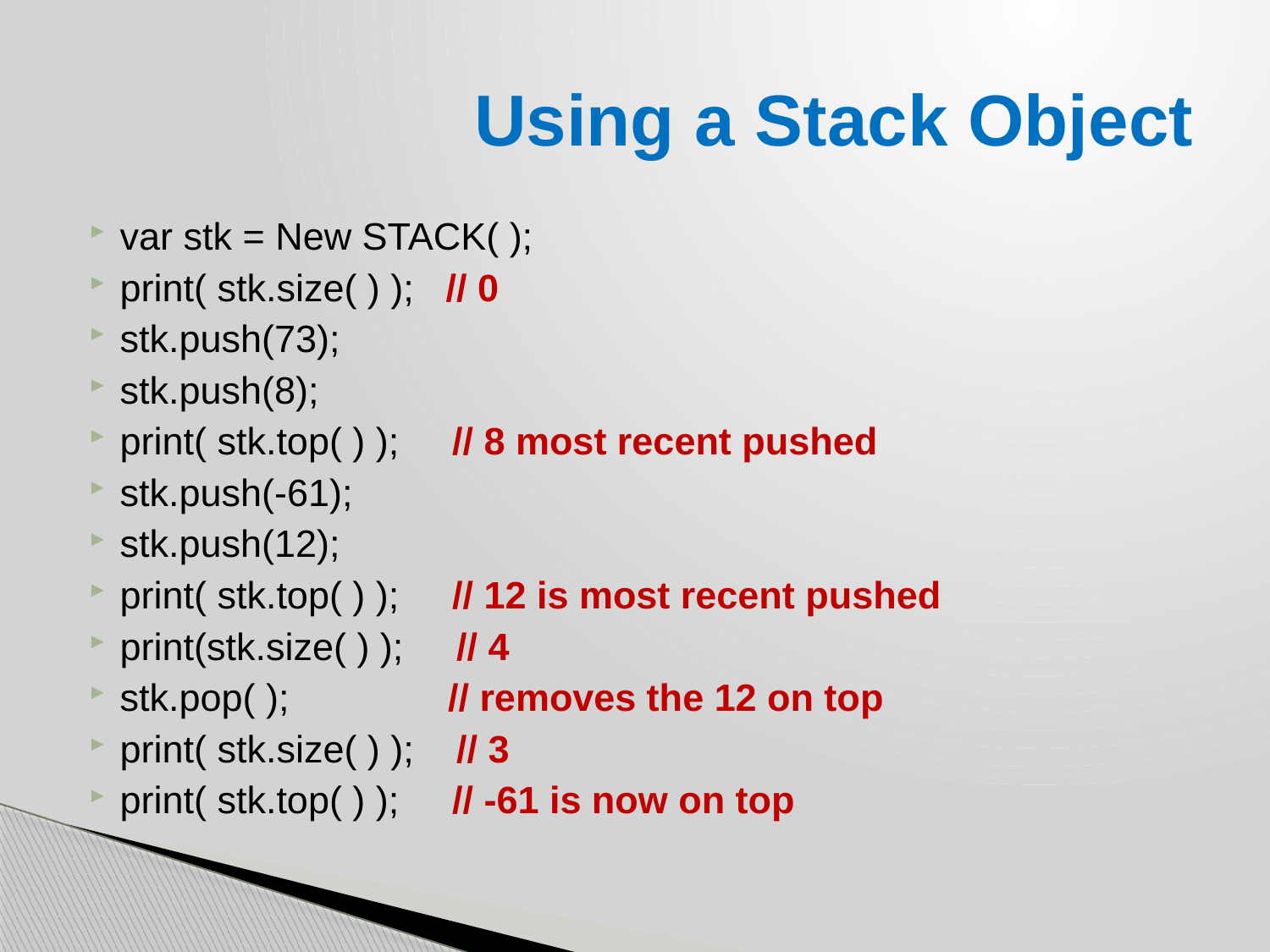

# Using a Stack Object
var stk = New STACK( );
print( stk.size( ) );   // 0
stk.push(73);
stk.push(8);
print( stk.top( ) );     // 8 most recent pushed
stk.push(-61);
stk.push(12);
print( stk.top( ) );     // 12 is most recent pushed
print(stk.size( ) );     // 4
stk.pop( );               // removes the 12 on top
print( stk.size( ) );    // 3
print( stk.top( ) );     // -61 is now on top